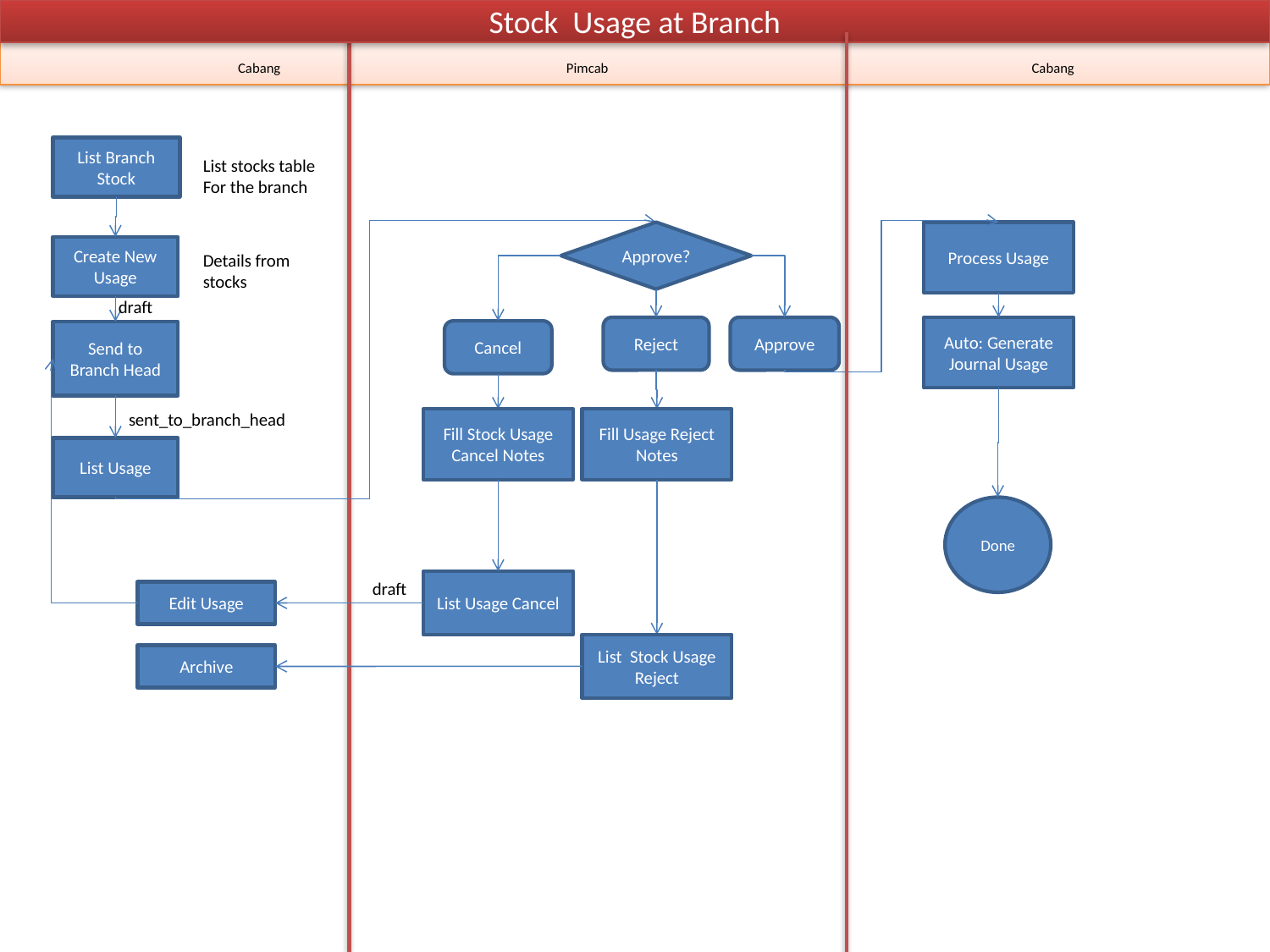

Stock  Usage at Branch

Cabang
Pimcab
Cabang
List Branch Stock
List stocks table
For the branch
Approve?
Process Usage
Create New Usage
Details from stocks
draft
Reject
Approve
Auto: Generate Journal Usage
Cancel
Send to Branch Head
sent_to_branch_head
Fill Stock Usage Cancel Notes
Fill Usage Reject Notes
List Usage
Done
draft
List Usage Cancel
Edit Usage
List  Stock Usage Reject
Archive